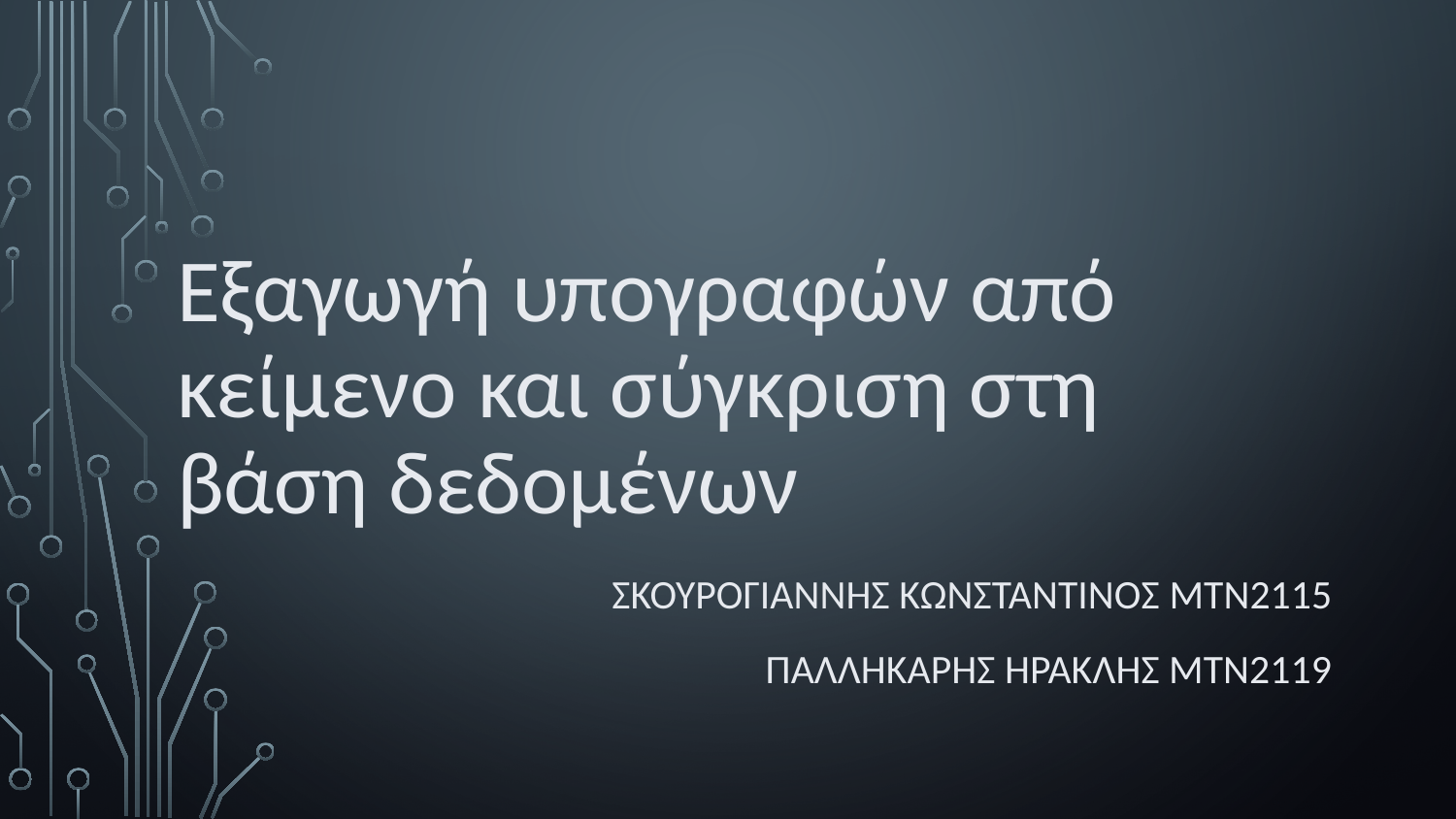

# Εξαγωγή υπογραφών από κείμενο και σύγκριση στη βάση δεδομένων
 ΣΚΟΥΡΟΓΙΑΝΝΗΣ ΚΩΝΣΤΑΝΤΙΝΟΣ MTN2115
ΠΑΛΛΗΚΑΡΗΣ ΗΡΑΚΛΗΣ ΜΤΝ2119